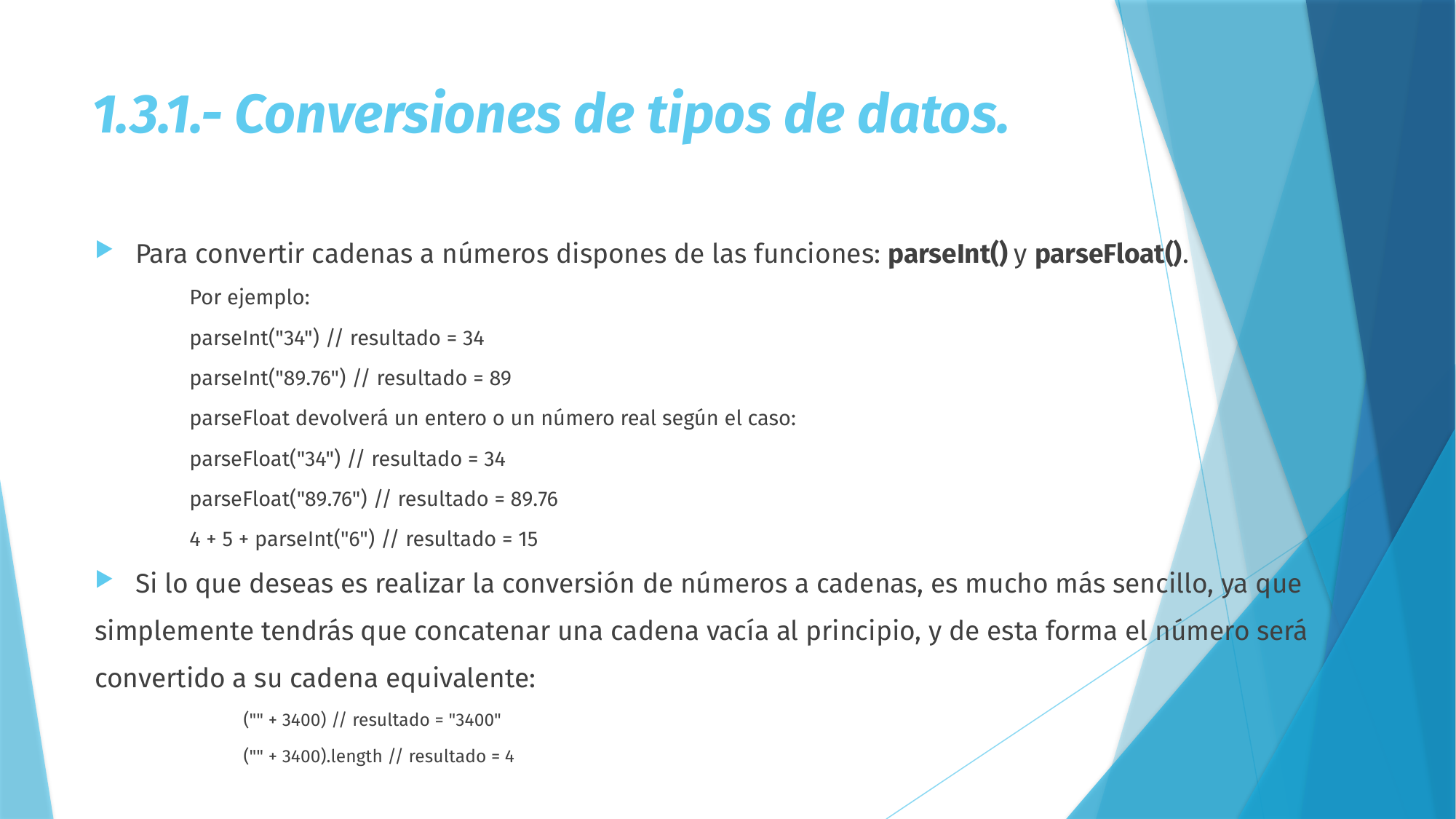

# 1.3.1.- Conversiones de tipos de datos.
Para convertir cadenas a números dispones de las funciones: parseInt() y parseFloat().
Por ejemplo:
parseInt("34") // resultado = 34
parseInt("89.76") // resultado = 89
parseFloat devolverá un entero o un número real según el caso:
parseFloat("34") // resultado = 34
parseFloat("89.76") // resultado = 89.76
4 + 5 + parseInt("6") // resultado = 15
Si lo que deseas es realizar la conversión de números a cadenas, es mucho más sencillo, ya que
simplemente tendrás que concatenar una cadena vacía al principio, y de esta forma el número será
convertido a su cadena equivalente:
("" + 3400) // resultado = "3400"
("" + 3400).length // resultado = 4